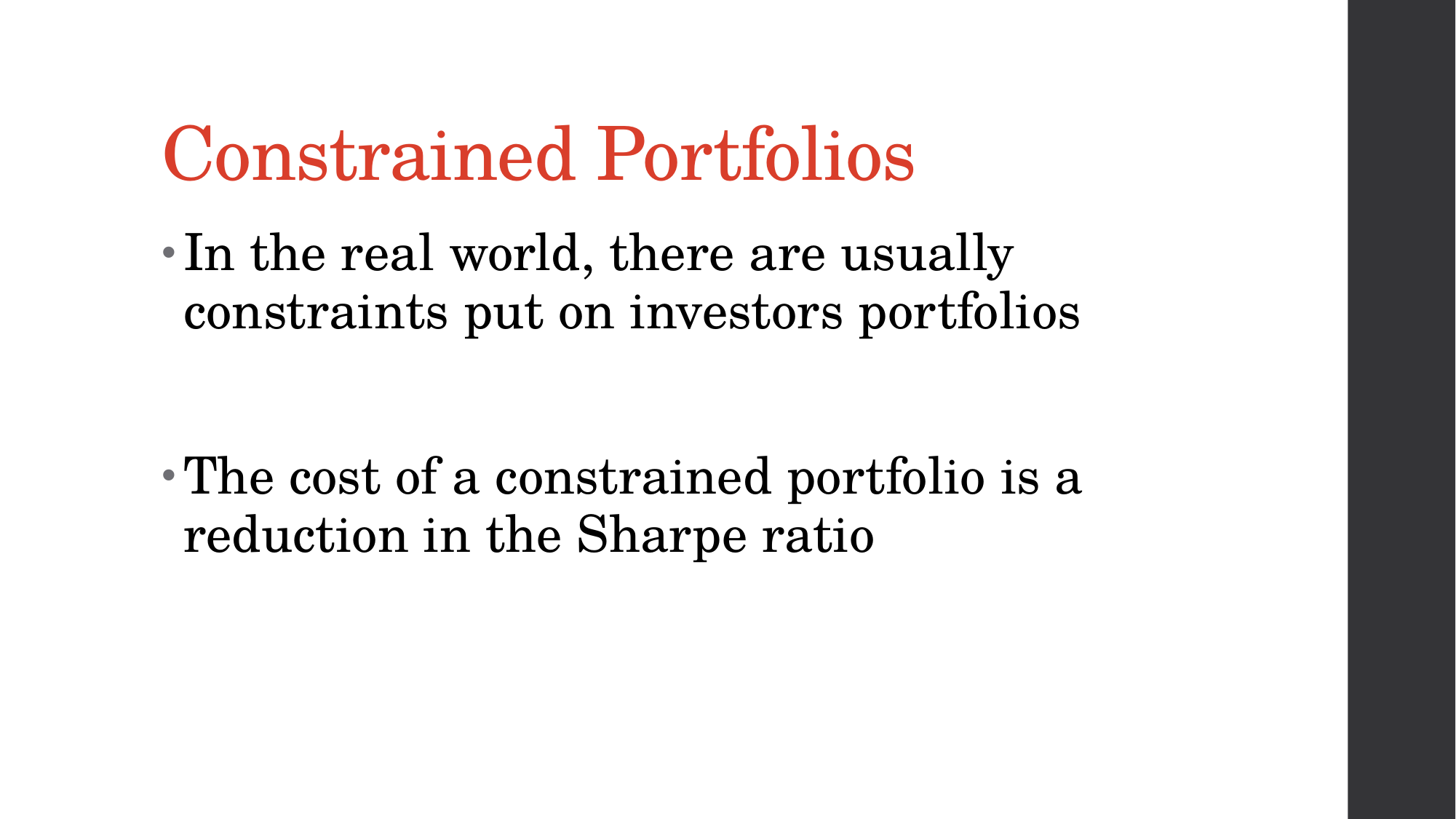

# Constrained Portfolios
In the real world, there are usually  constraints put on investors portfolios

The cost of a constrained portfolio is a reduction in the Sharpe ratio